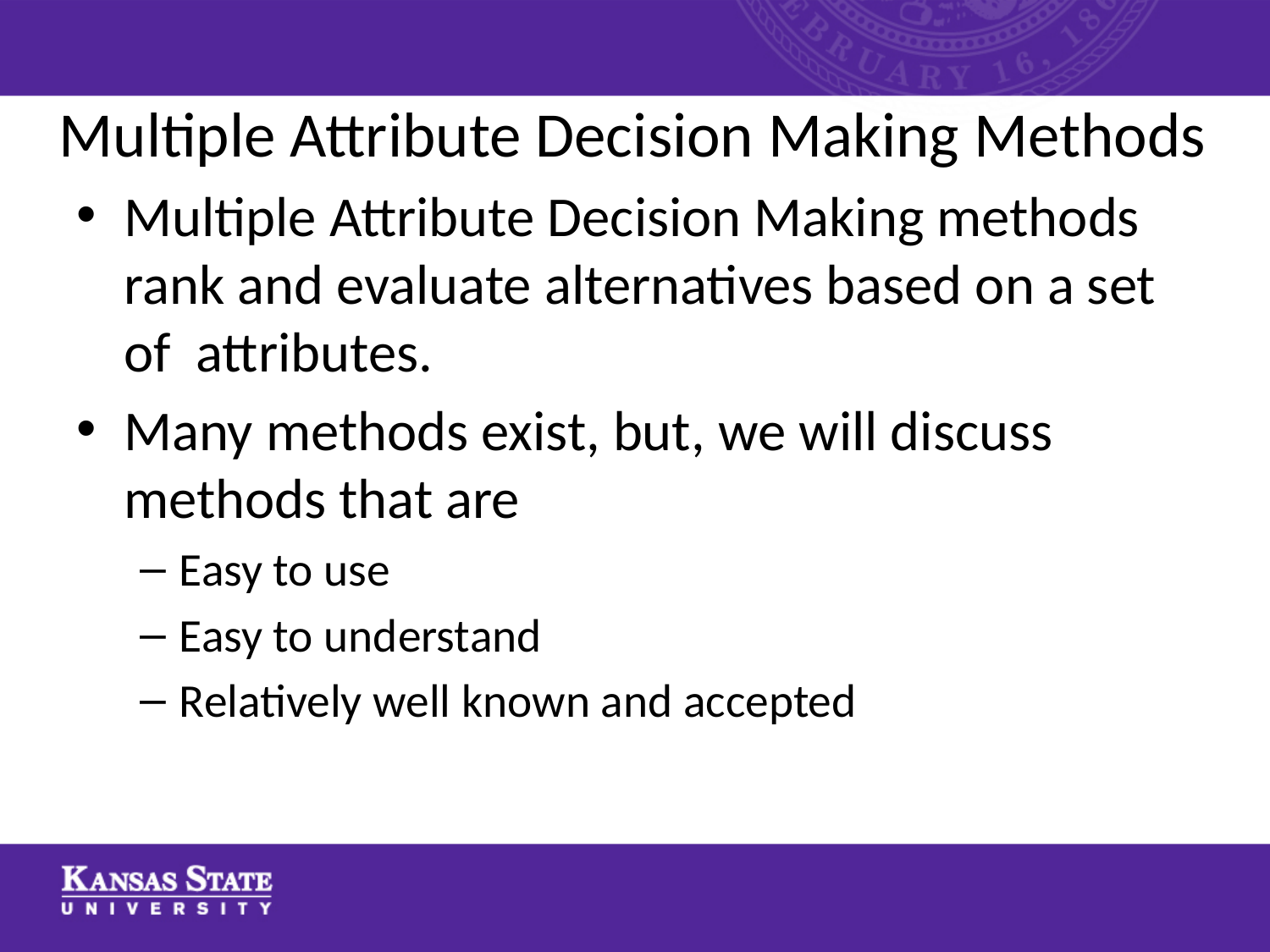

# Multiple Attribute Decision Making Methods
Multiple Attribute Decision Making methods rank and evaluate alternatives based on a set of  attributes.
Many methods exist, but, we will discuss methods that are
Easy to use
Easy to understand
Relatively well known and accepted